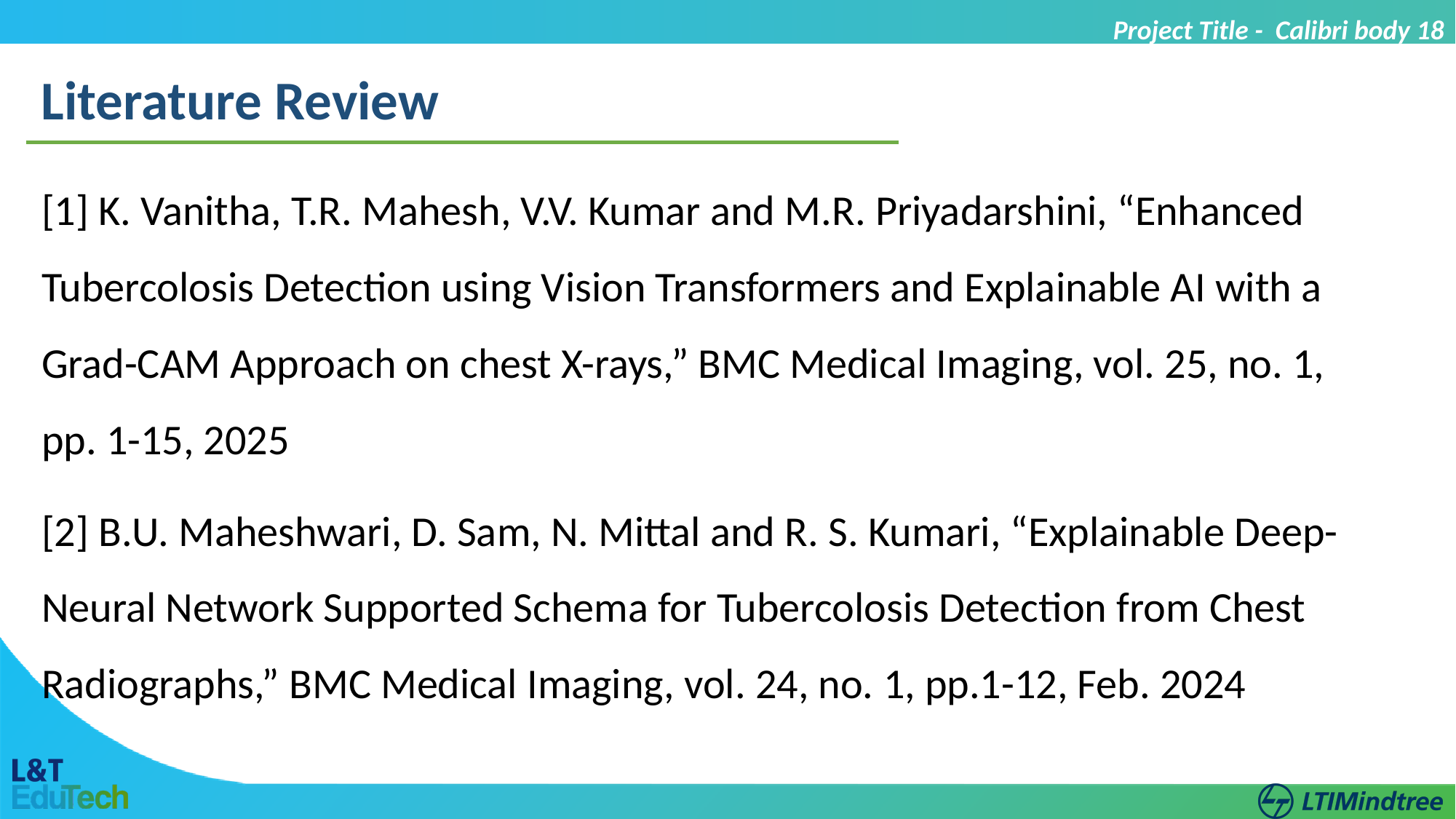

Project Title -  Calibri body 18

Literature Review
[1] K. Vanitha, T.R. Mahesh, V.V. Kumar and M.R. Priyadarshini, “Enhanced Tubercolosis Detection using Vision Transformers and Explainable AI with a Grad-CAM Approach on chest X-rays,” BMC Medical Imaging, vol. 25, no. 1, pp. 1-15, 2025
[2] B.U. Maheshwari, D. Sam, N. Mittal and R. S. Kumari, “Explainable Deep-Neural Network Supported Schema for Tubercolosis Detection from Chest Radiographs,” BMC Medical Imaging, vol. 24, no. 1, pp.1-12, Feb. 2024